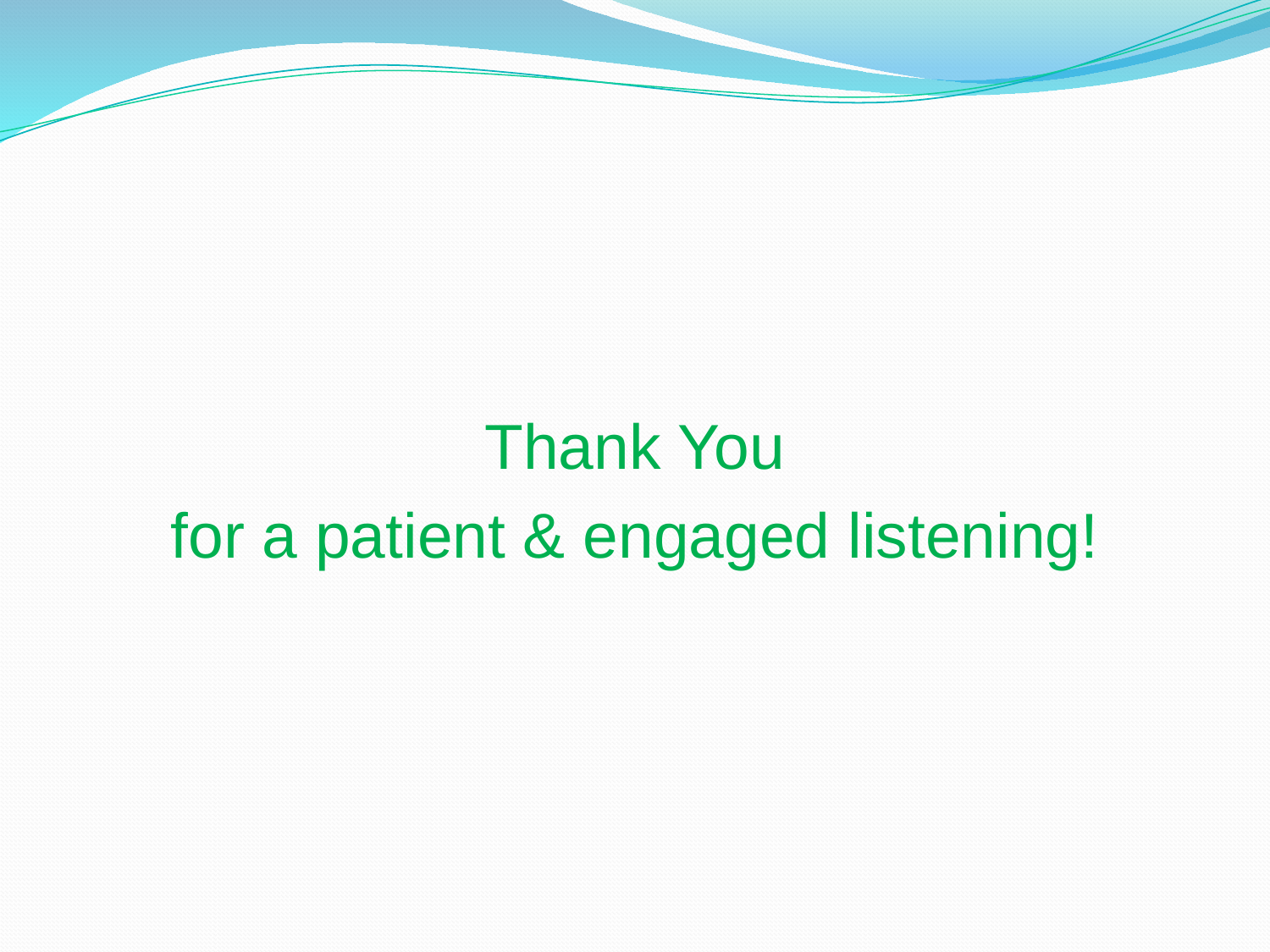

#
Thank You
for a patient & engaged listening!